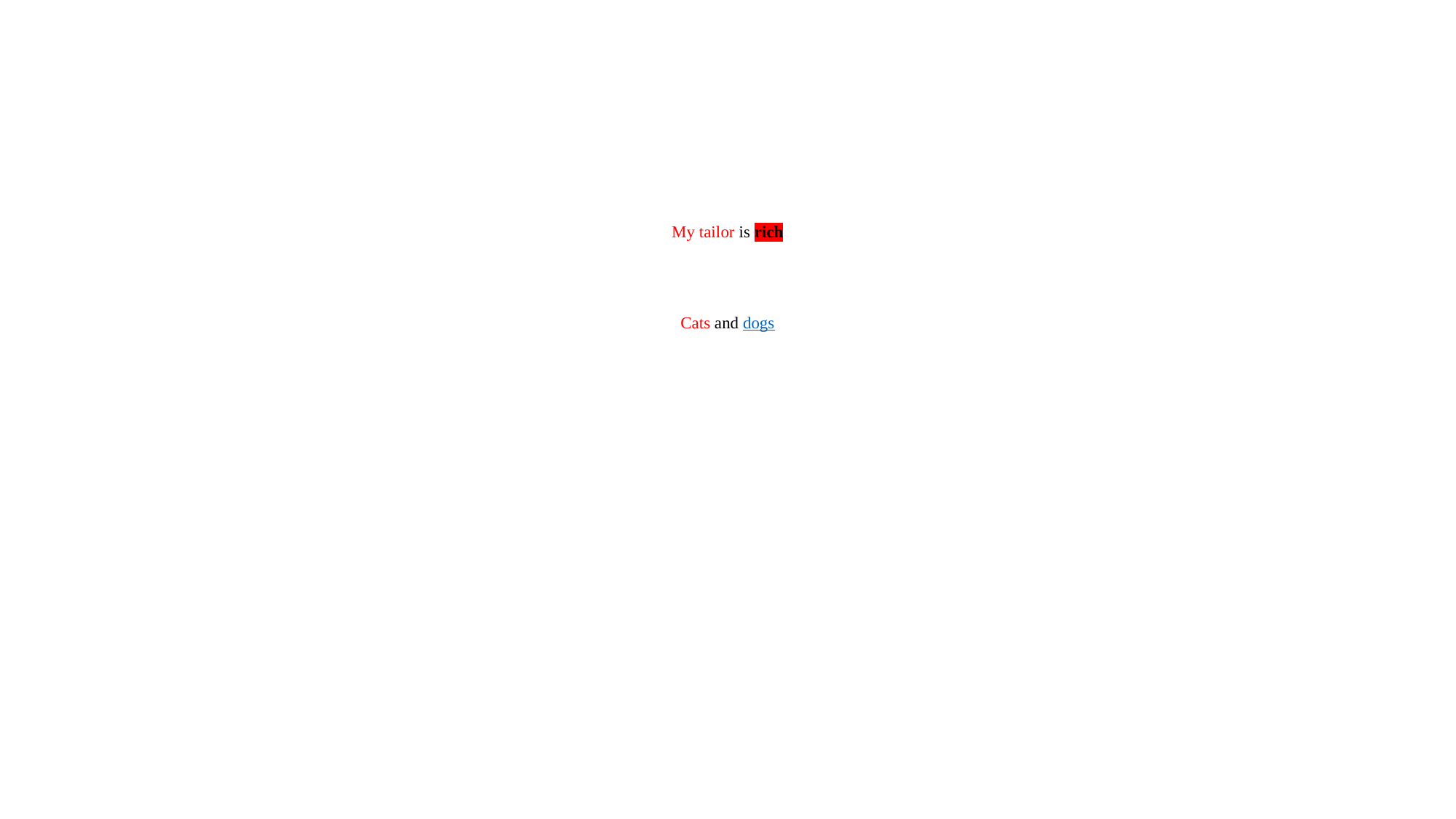

My tailor is rich
Cats and dogs